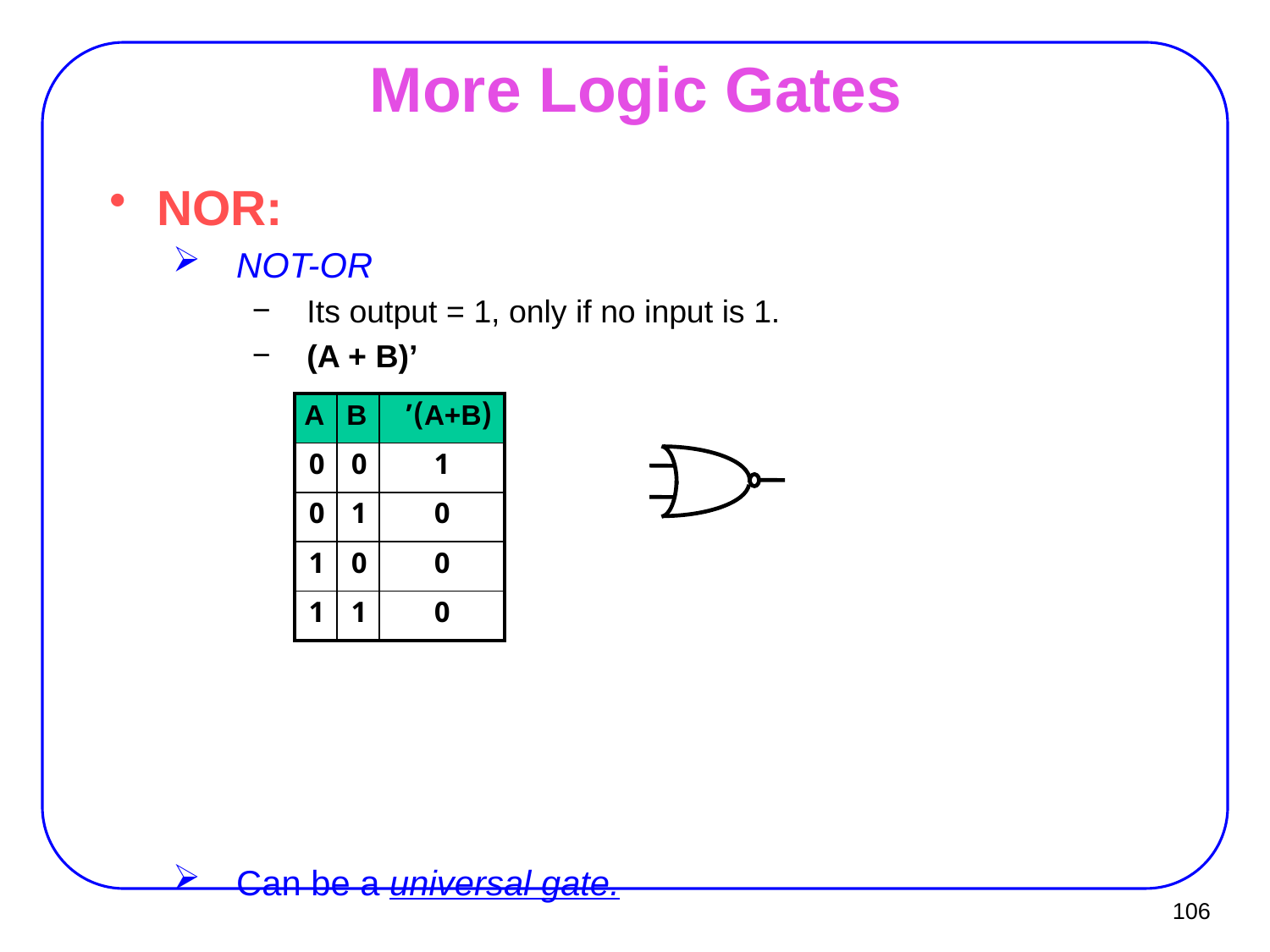

# More Logic Gates
NOR:
NOT-OR
Its output = 1, only if no input is 1.
(A + B)’

Can be a universal gate.
| A | B | (A+B)’ |
| --- | --- | --- |
| 0 | 0 | 1 |
| 0 | 1 | 0 |
| 1 | 0 | 0 |
| 1 | 1 | 0 |

106